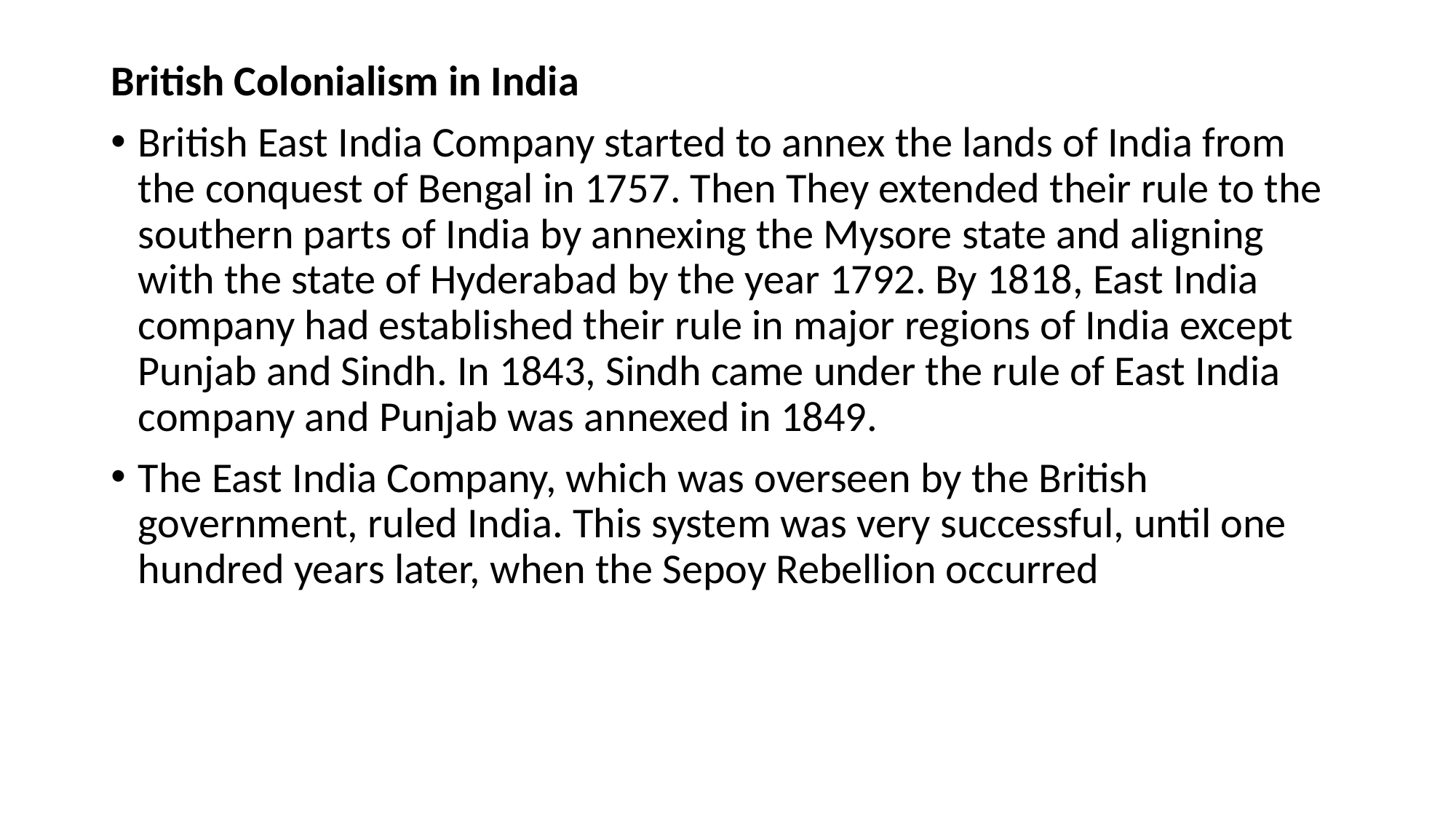

British Colonialism in India
British East India Company started to annex the lands of India from the conquest of Bengal in 1757. Then They extended their rule to the southern parts of India by annexing the Mysore state and aligning with the state of Hyderabad by the year 1792. By 1818, East India company had established their rule in major regions of India except Punjab and Sindh. In 1843, Sindh came under the rule of East India company and Punjab was annexed in 1849.
The East India Company, which was overseen by the British government, ruled India. This system was very successful, until one hundred years later, when the Sepoy Rebellion occurred